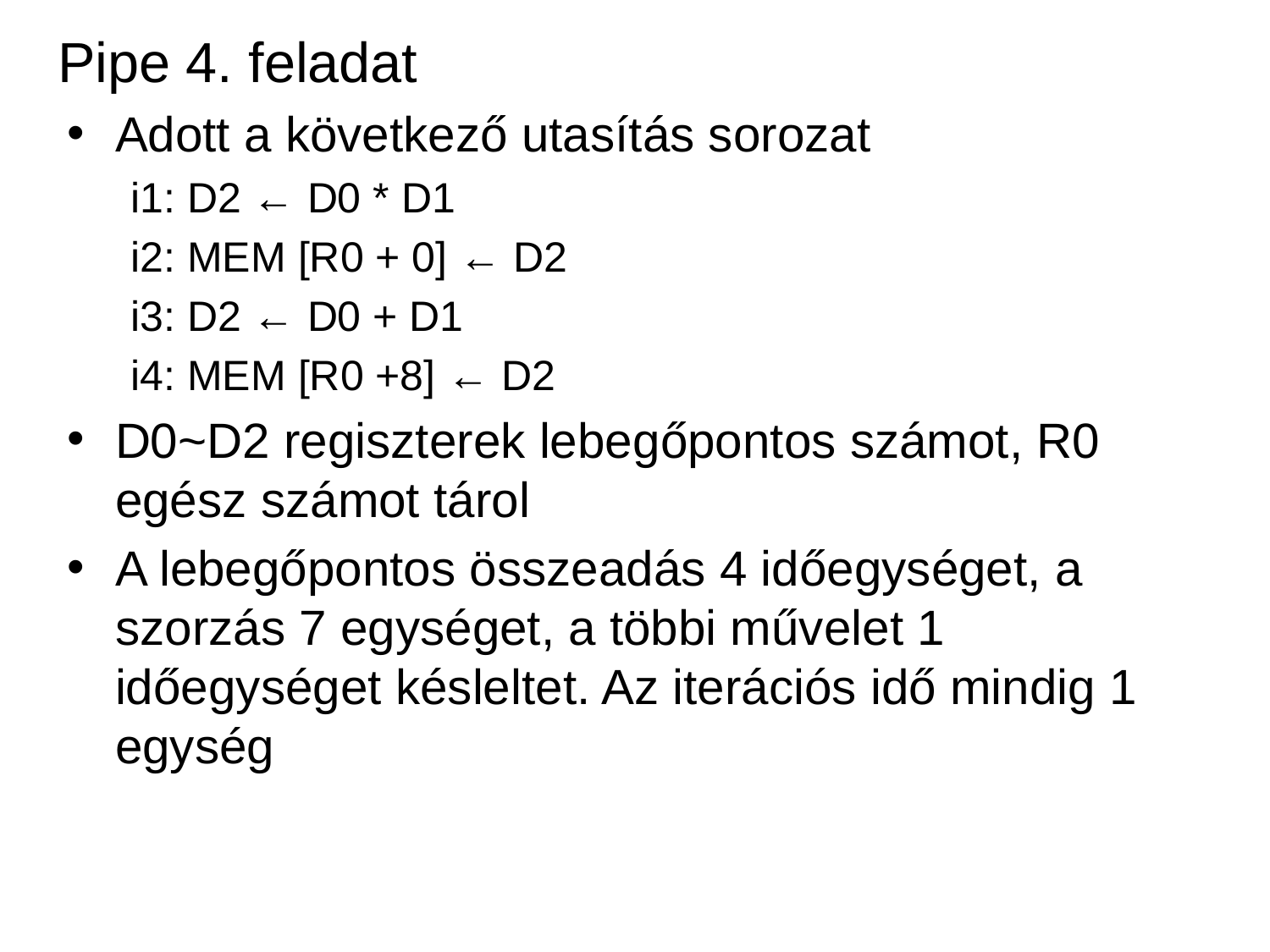

Pipe 4. feladat
Adott a következő utasítás sorozat
i1: D2 ← D0 * D1
i2: MEM [R0 + 0] ← D2
i3: D2 ← D0 + D1
i4: MEM [R0 +8] ← D2
D0~D2 regiszterek lebegőpontos számot, R0 egész számot tárol
A lebegőpontos összeadás 4 időegységet, a szorzás 7 egységet, a többi művelet 1 időegységet késleltet. Az iterációs idő mindig 1 egység